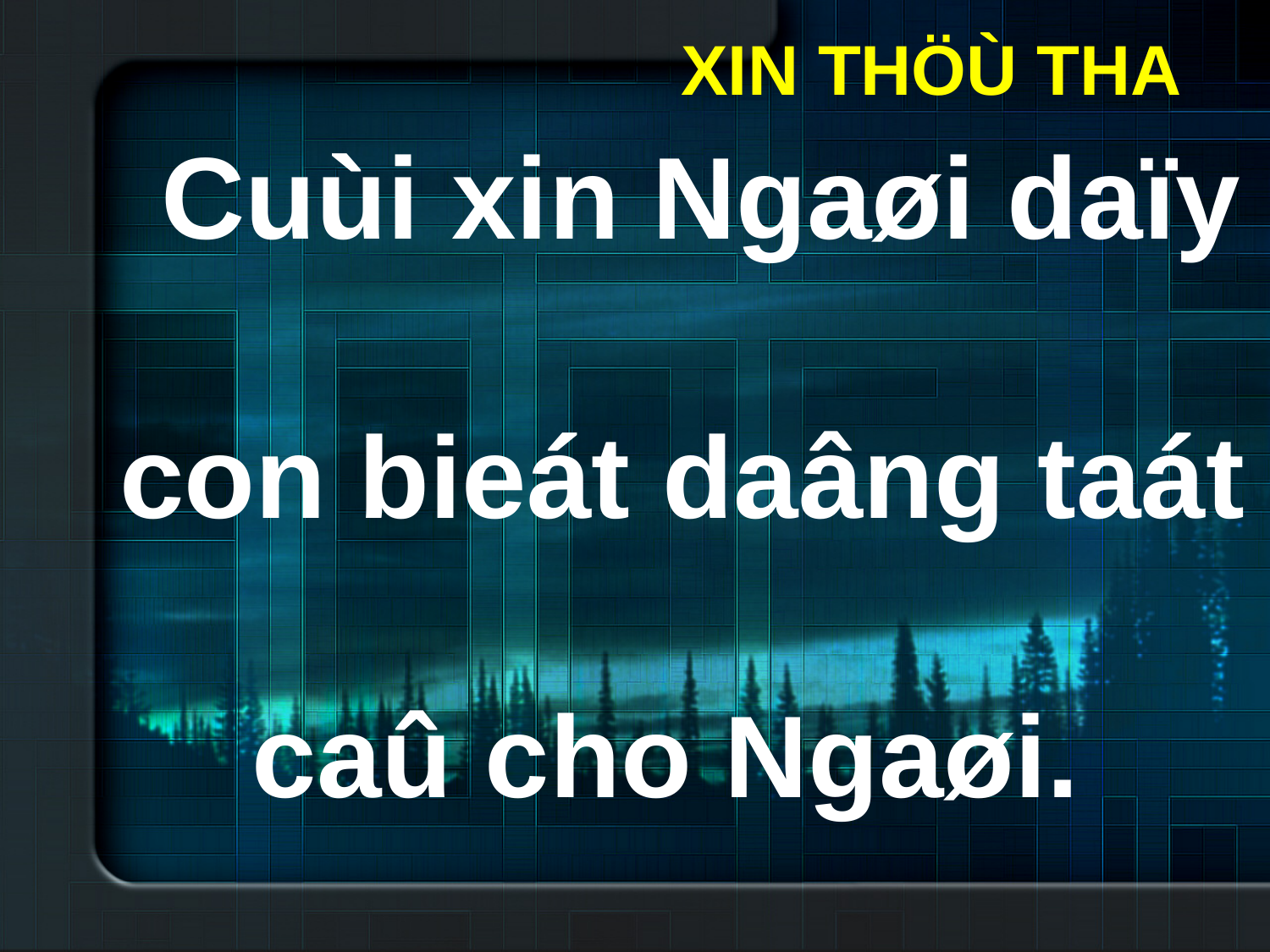

XIN THÖÙ THA
Cuùi xin Ngaøi daïy
con bieát daâng taát
caû cho Ngaøi.